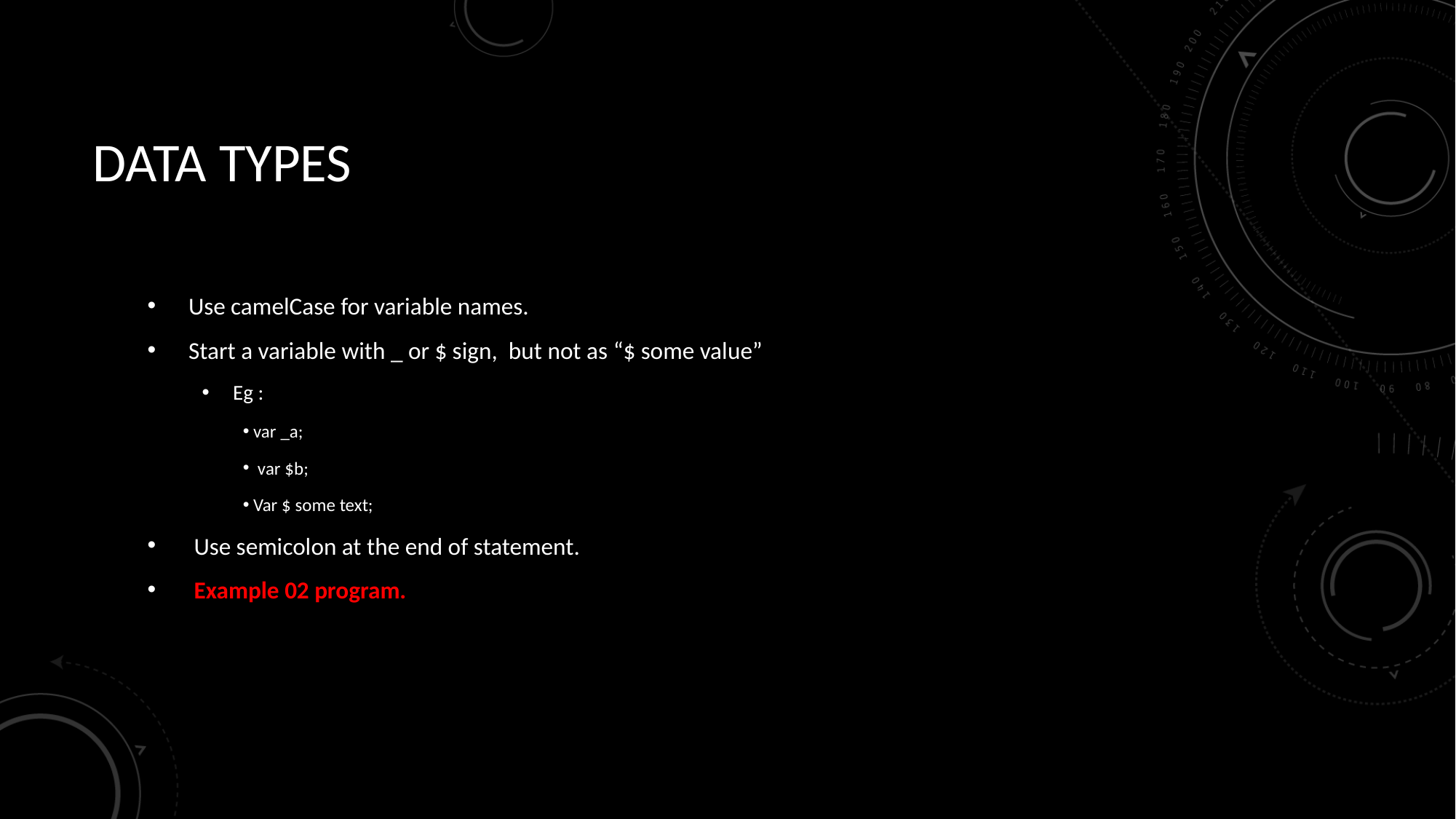

# Data types
      Use camelCase for variable names.
      Start a variable with _ or $ sign,  but not as “$ some value”
     Eg :
 var _a;
  var $b;
 Var $ some text;
       Use semicolon at the end of statement.
       Example 02 program.